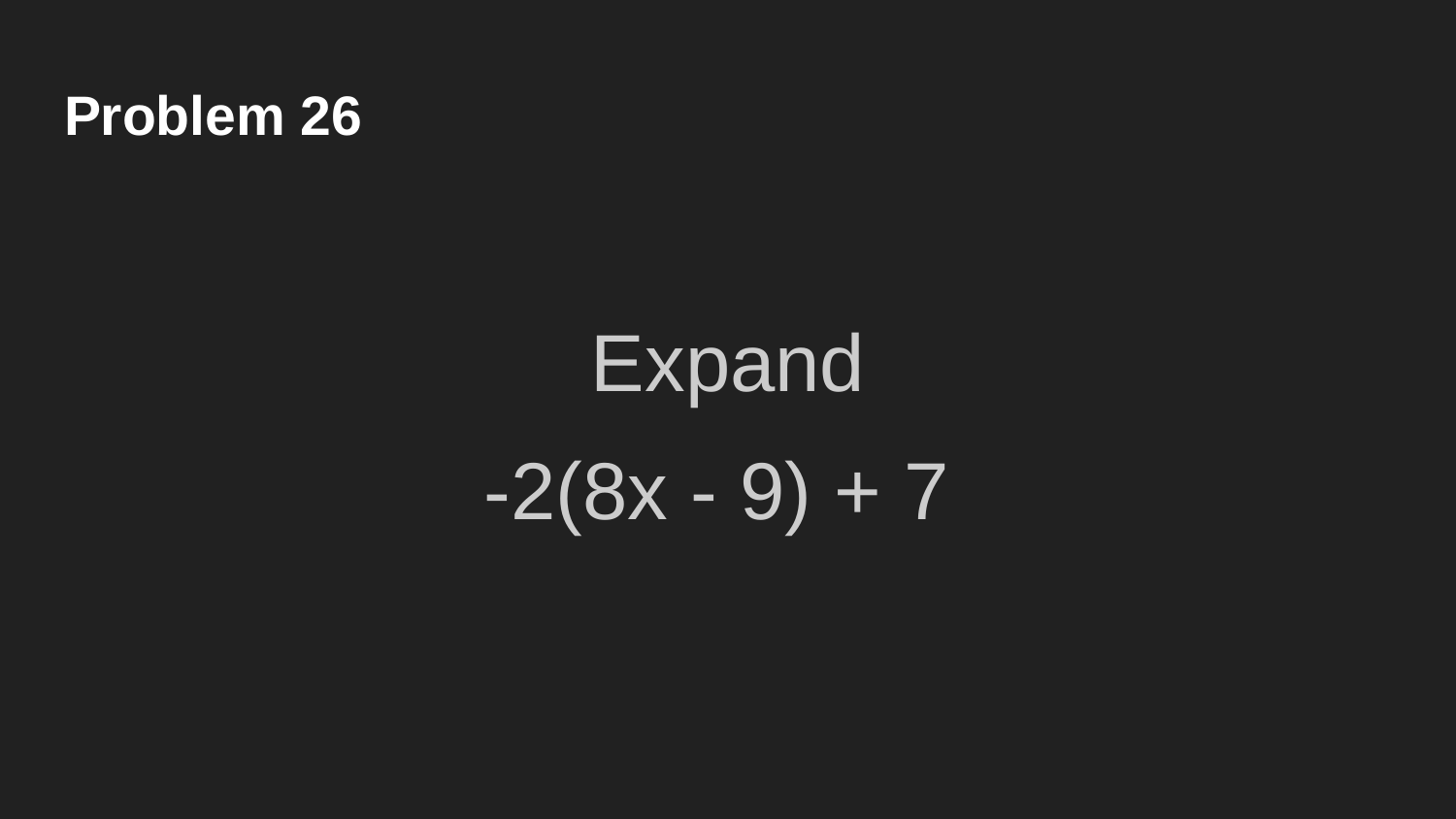

# Problem 26
Expand
-2(8x - 9) + 7